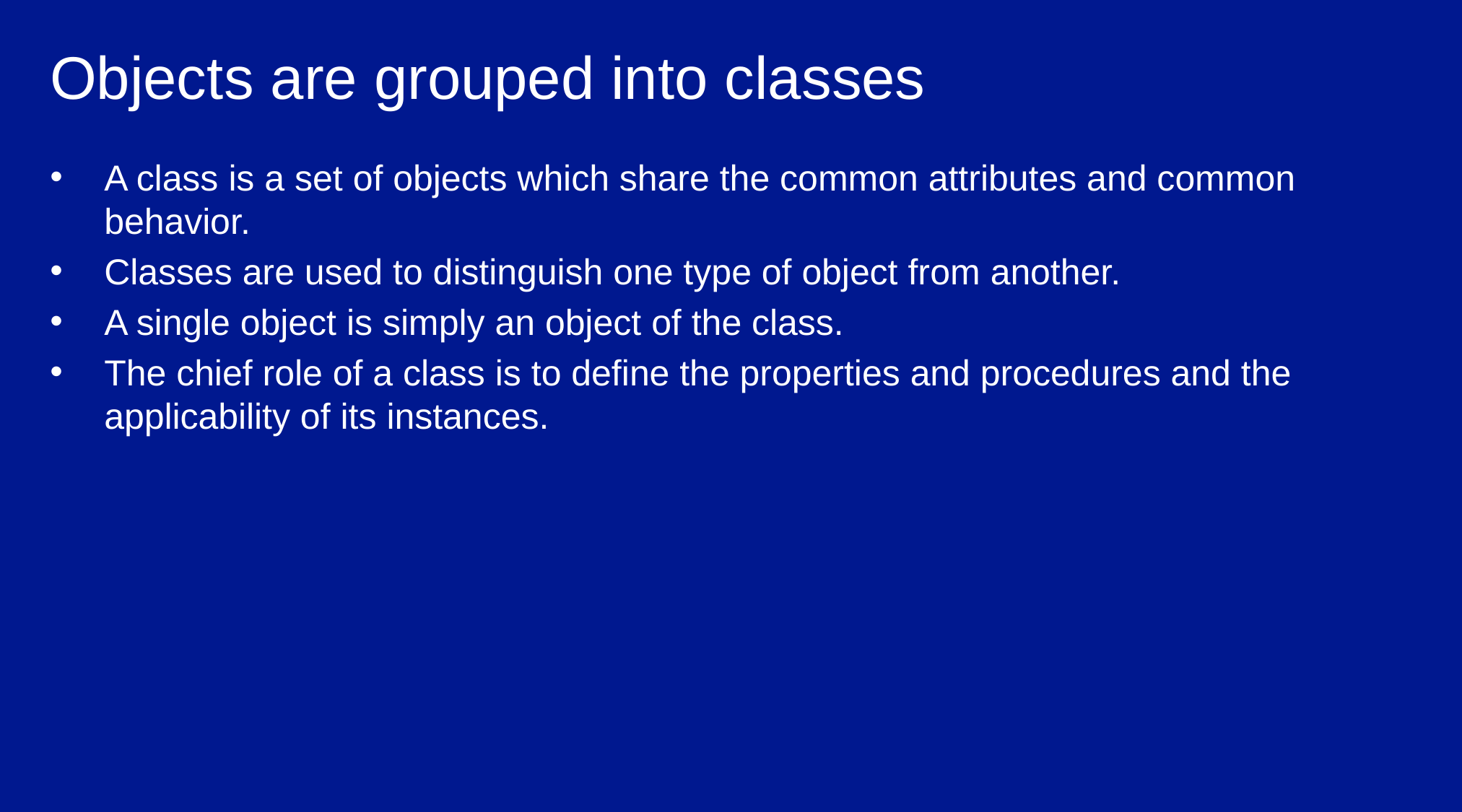

# Objects are grouped into classes
A class is a set of objects which share the common attributes and common behavior.
Classes are used to distinguish one type of object from another.
A single object is simply an object of the class.
The chief role of a class is to define the properties and procedures and the applicability of its instances.